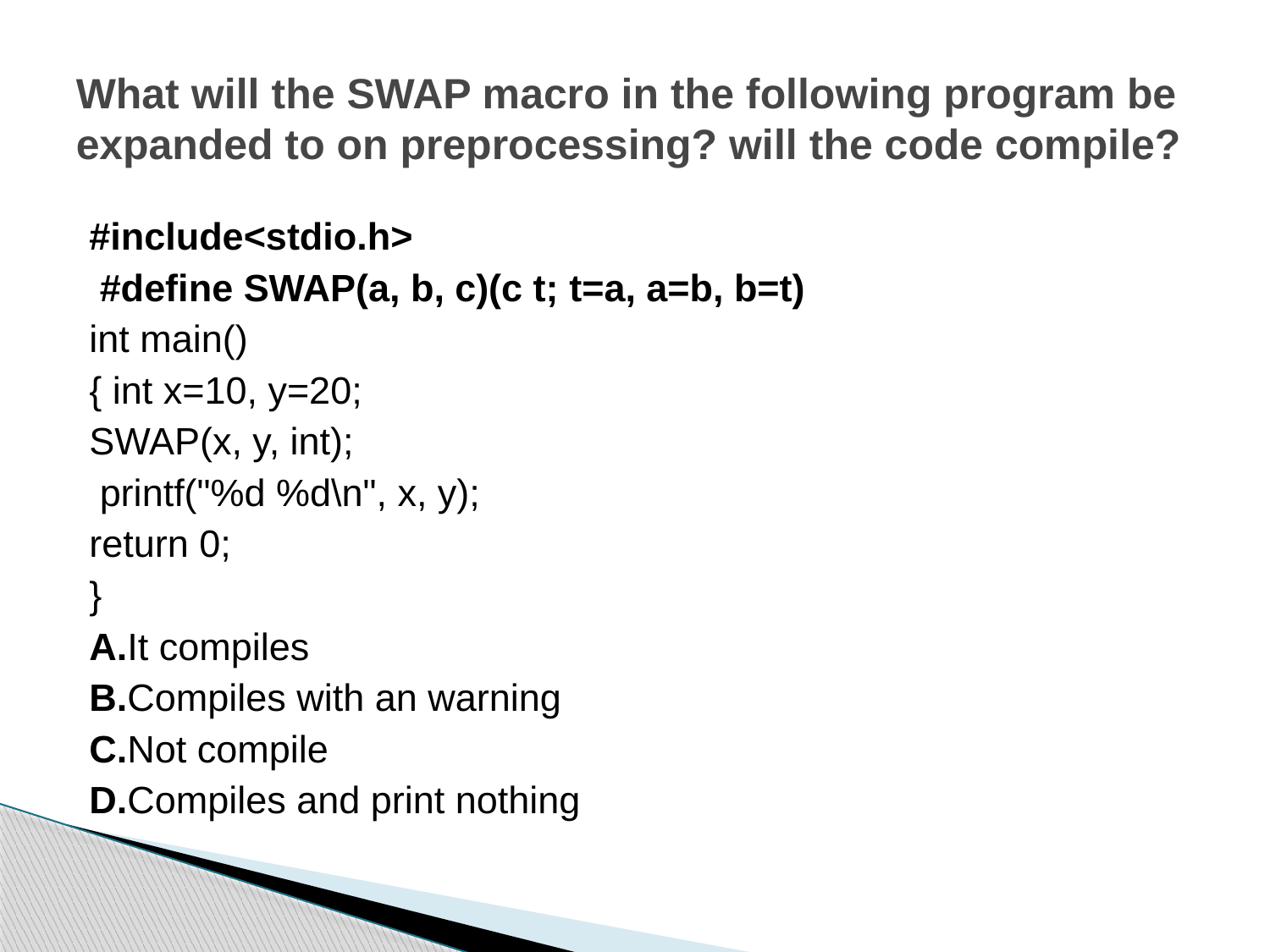

# What will the SWAP macro in the following program be expanded to on preprocessing? will the code compile?
#include<stdio.h>
 #define SWAP(a, b, c)(c t; t=a, a=b, b=t)
int main()
{ int x=10, y=20;
SWAP(x, y, int);
 printf("%d %d\n", x, y);
return 0;
}
A.It compiles
B.Compiles with an warning
C.Not compile
D.Compiles and print nothing